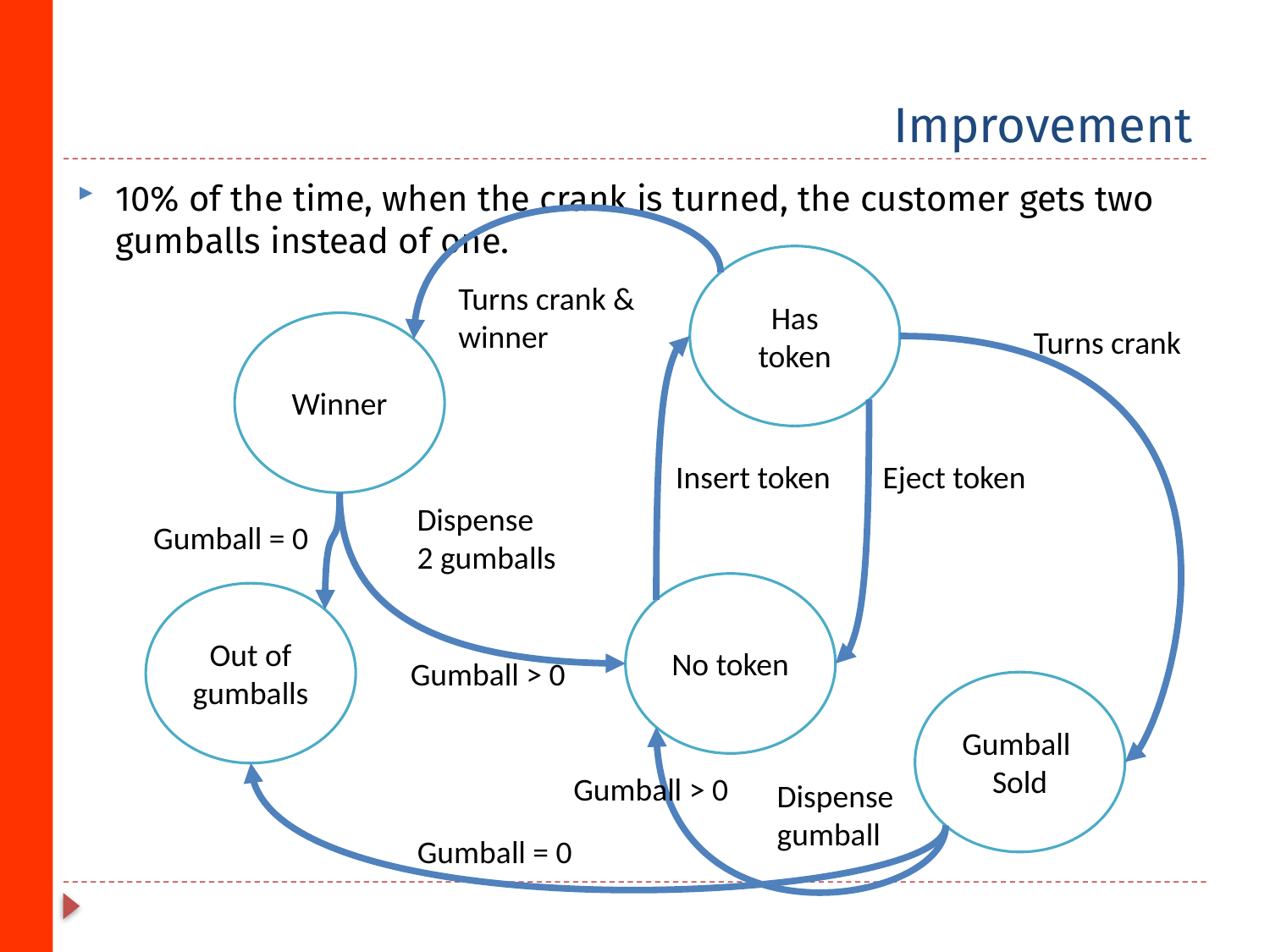

# Improvement
10% of the time, when the crank is turned, the customer gets two gumballs instead of one.
Has token
Turns crank &
winner
Winner
Turns crank
Insert token
Eject token
Dispense
2 gumballs
Gumball = 0
No token
Out of gumballs
Gumball > 0
Gumball
Sold
Gumball > 0
Dispense
gumball
Gumball = 0